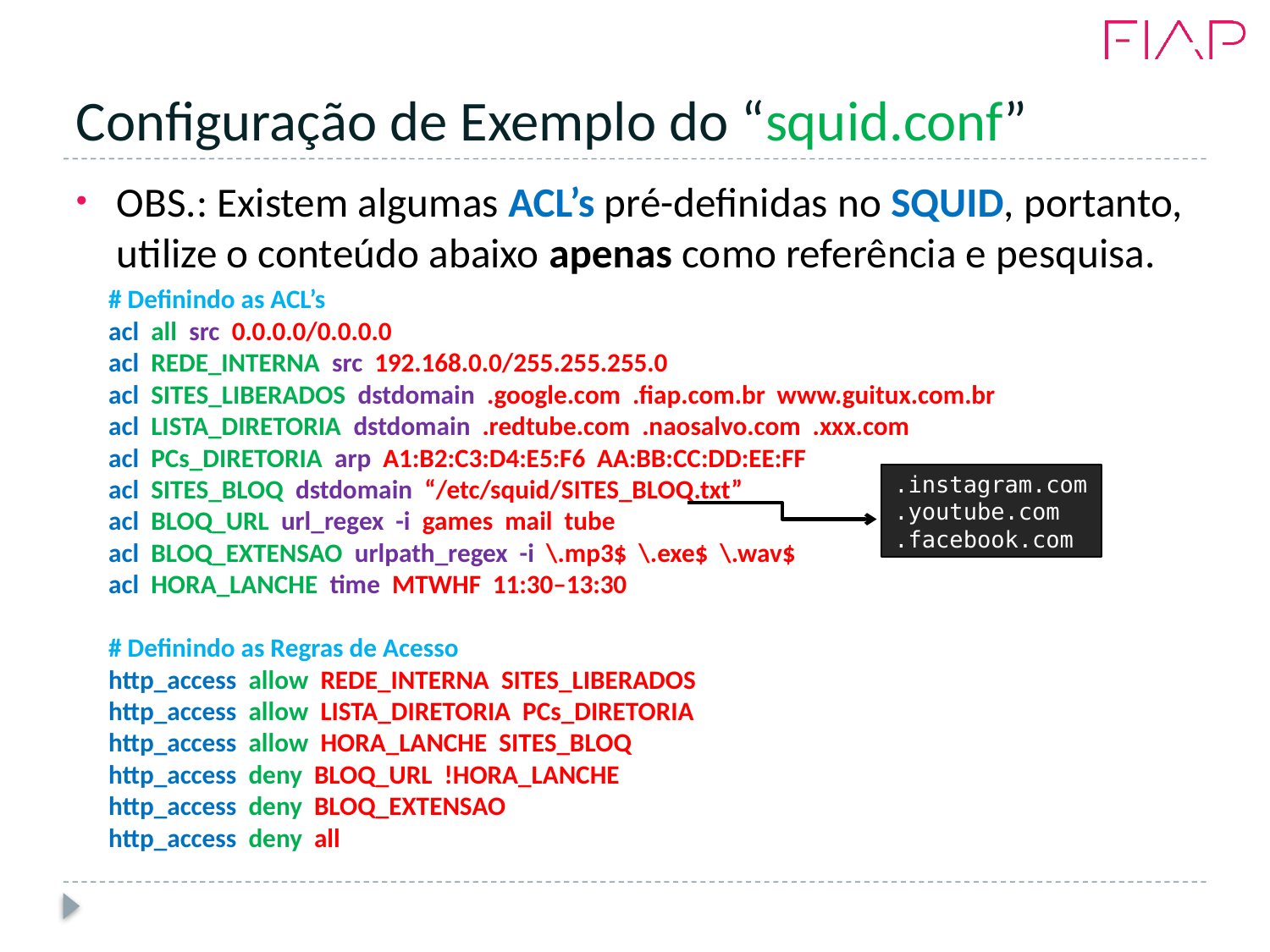

# Configuração de Exemplo do “squid.conf”
OBS.: Existem algumas ACL’s pré-definidas no SQUID, portanto, utilize o conteúdo abaixo apenas como referência e pesquisa.

# Definindo as ACL’s
acl  all  src  0.0.0.0/0.0.0.0
acl  REDE_INTERNA  src  192.168.0.0/255.255.255.0
acl  SITES_LIBERADOS  dstdomain  .google.com  .fiap.com.br  www.guitux.com.br
acl  LISTA_DIRETORIA  dstdomain  .redtube.com  .naosalvo.com  .xxx.com
acl  PCs_DIRETORIA  arp  A1:B2:C3:D4:E5:F6  AA:BB:CC:DD:EE:FF
acl  SITES_BLOQ  dstdomain  “/etc/squid/SITES_BLOQ.txt”
acl  BLOQ_URL  url_regex  -i  games  mail  tube
acl  BLOQ_EXTENSAO  urlpath_regex  -i  \.mp3$  \.exe$  \.wav$
acl  HORA_LANCHE  time  MTWHF  11:30–13:30

# Definindo as Regras de Acesso
http_access  allow  REDE_INTERNA  SITES_LIBERADOS
http_access  allow  LISTA_DIRETORIA  PCs_DIRETORIA
http_access  allow  HORA_LANCHE  SITES_BLOQ
http_access  deny  BLOQ_URL  !HORA_LANCHE
http_access  deny  BLOQ_EXTENSAO
http_access  deny  all
.instagram.com
.youtube.com
.facebook.com